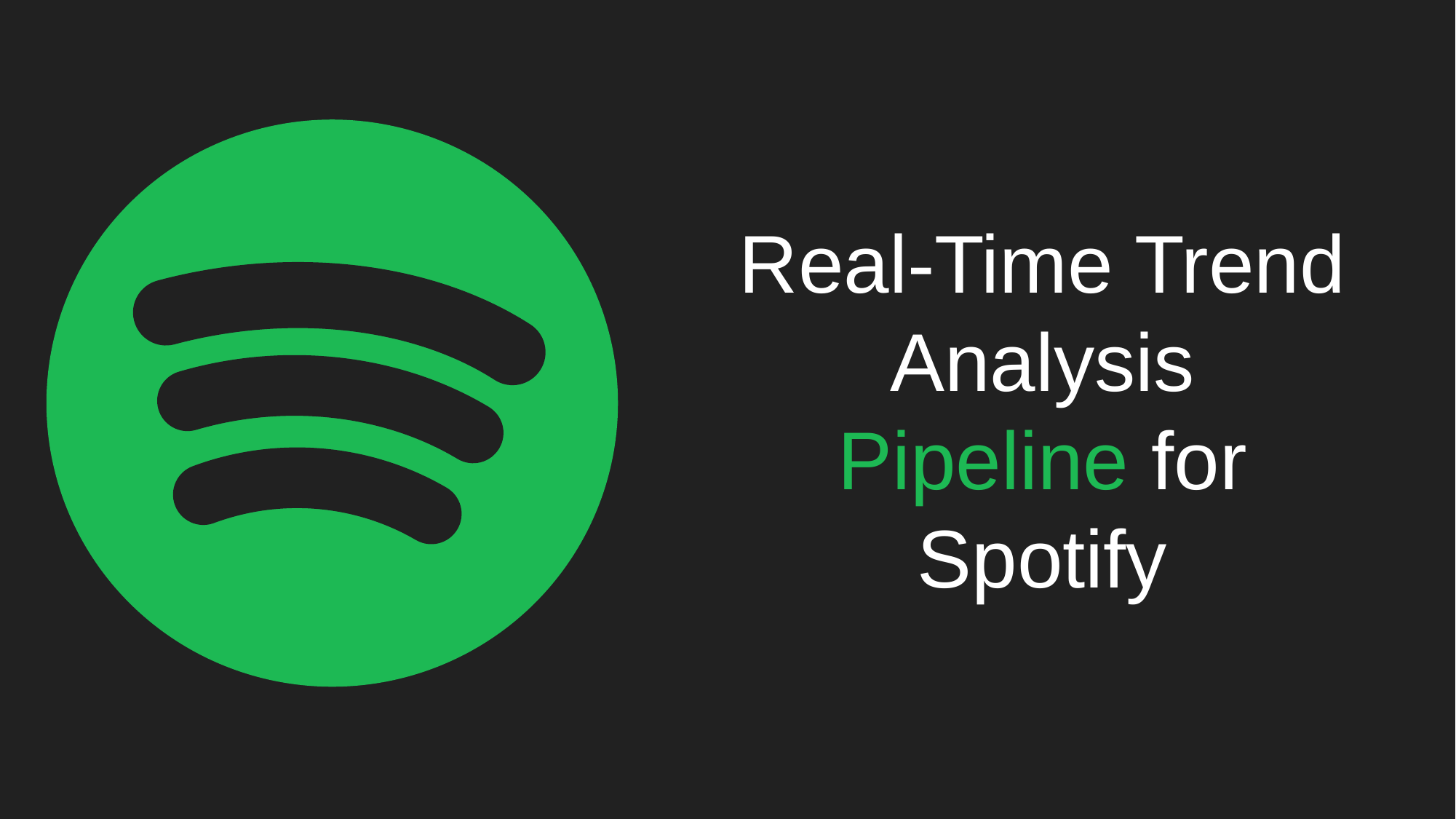

About Us

Refining
Data
Real-Time Trend Analysis Pipeline for Spotify
Gathering
Data

Exploratory
Data
Analysis

Data
Modelling
Deployment
Model
Evaluation

Chethan Chakradhar
ML Engineer
Chanakya Samsani
Business Analyst
Bikram Chand
Data Engineer
Sai Charan Chandu
DevOps Engineer